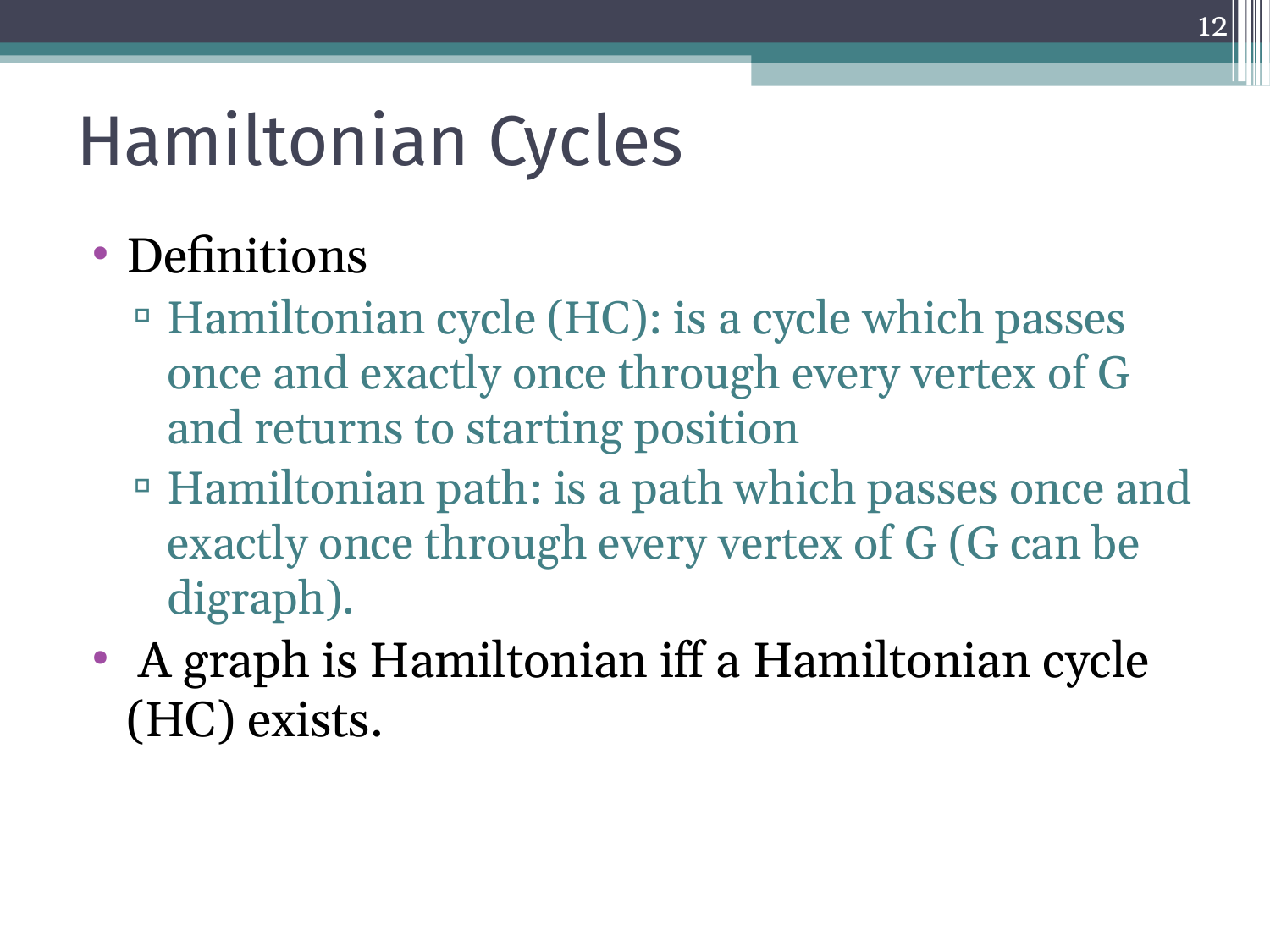

12
Hamiltonian Cycles
Definitions
Hamiltonian cycle (HC): is a cycle which passes once and exactly once through every vertex of G and returns to starting position
Hamiltonian path: is a path which passes once and exactly once through every vertex of G (G can be digraph).
 A graph is Hamiltonian iff a Hamiltonian cycle (HC) exists.